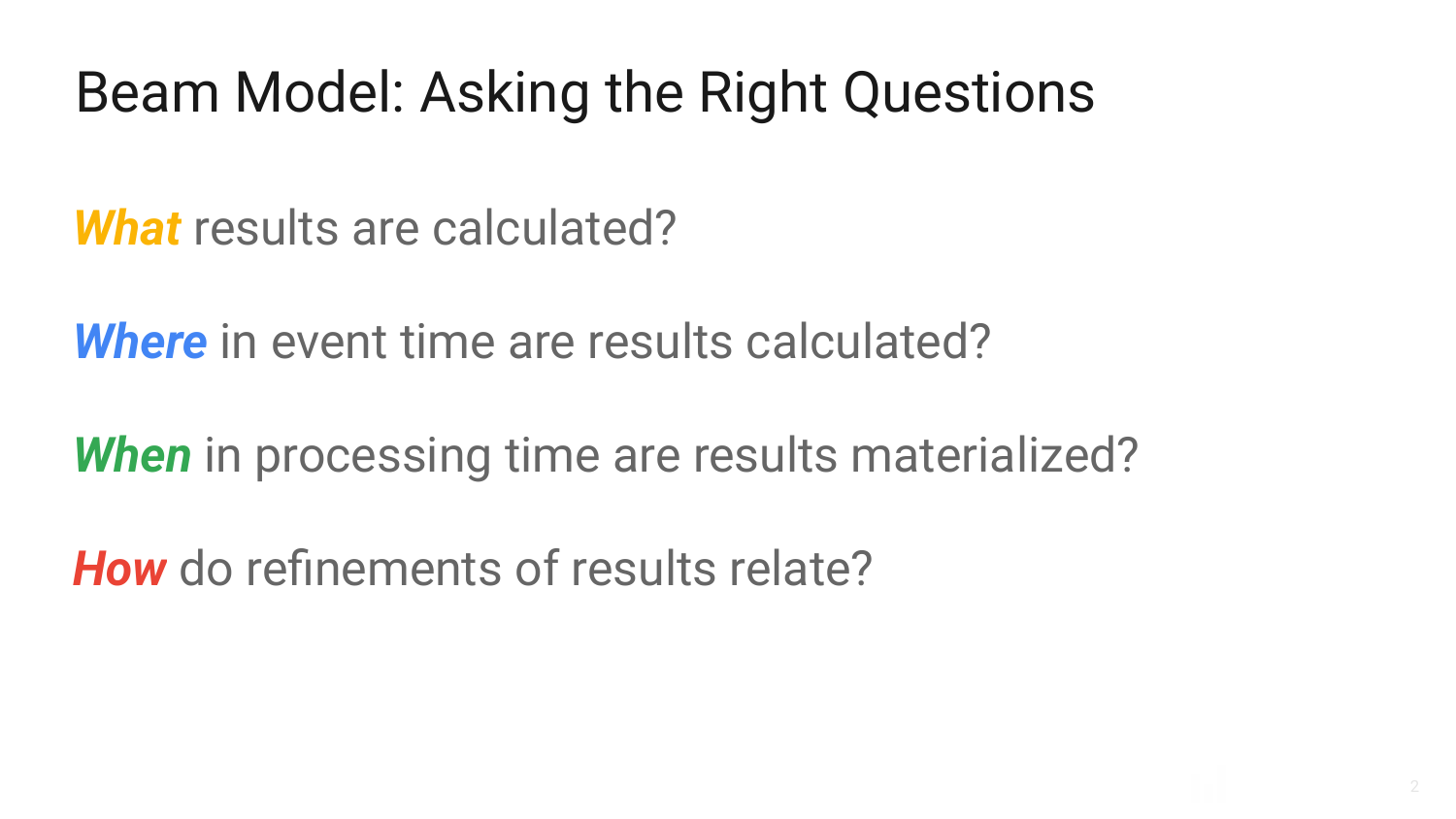

# Beam Model: Asking the Right Questions
What results are calculated?
Where in event time are results calculated?
When in processing time are results materialized?
How do refinements of results relate?